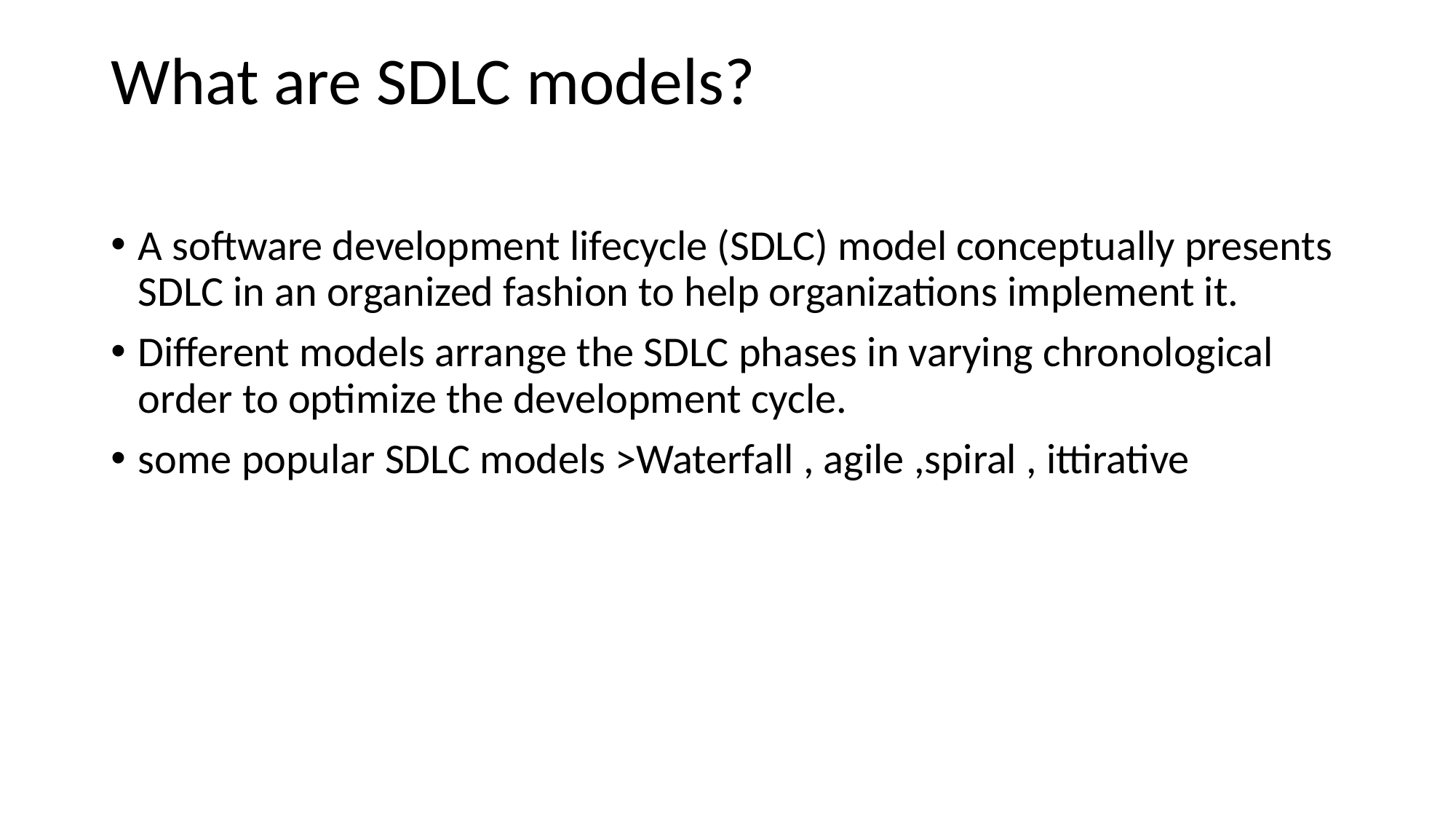

# What are SDLC models?
A software development lifecycle (SDLC) model conceptually presents SDLC in an organized fashion to help organizations implement it.
Different models arrange the SDLC phases in varying chronological order to optimize the development cycle.
some popular SDLC models >Waterfall , agile ,spiral , ittirative